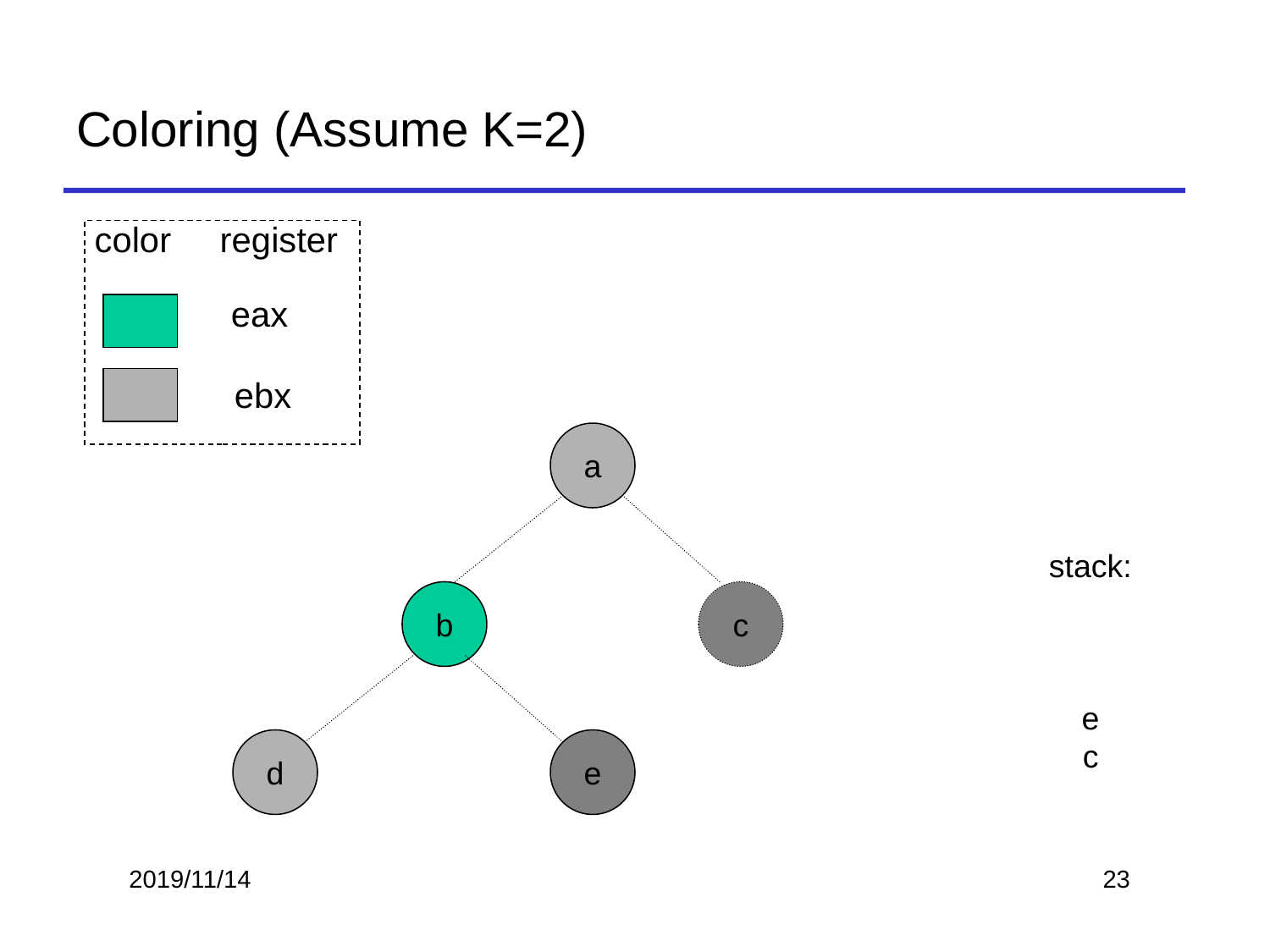

# Coloring (Assume K=2)
color     register

eax

ebx

a

stack:

e
c
b
c

d
e
2019/11/14
23